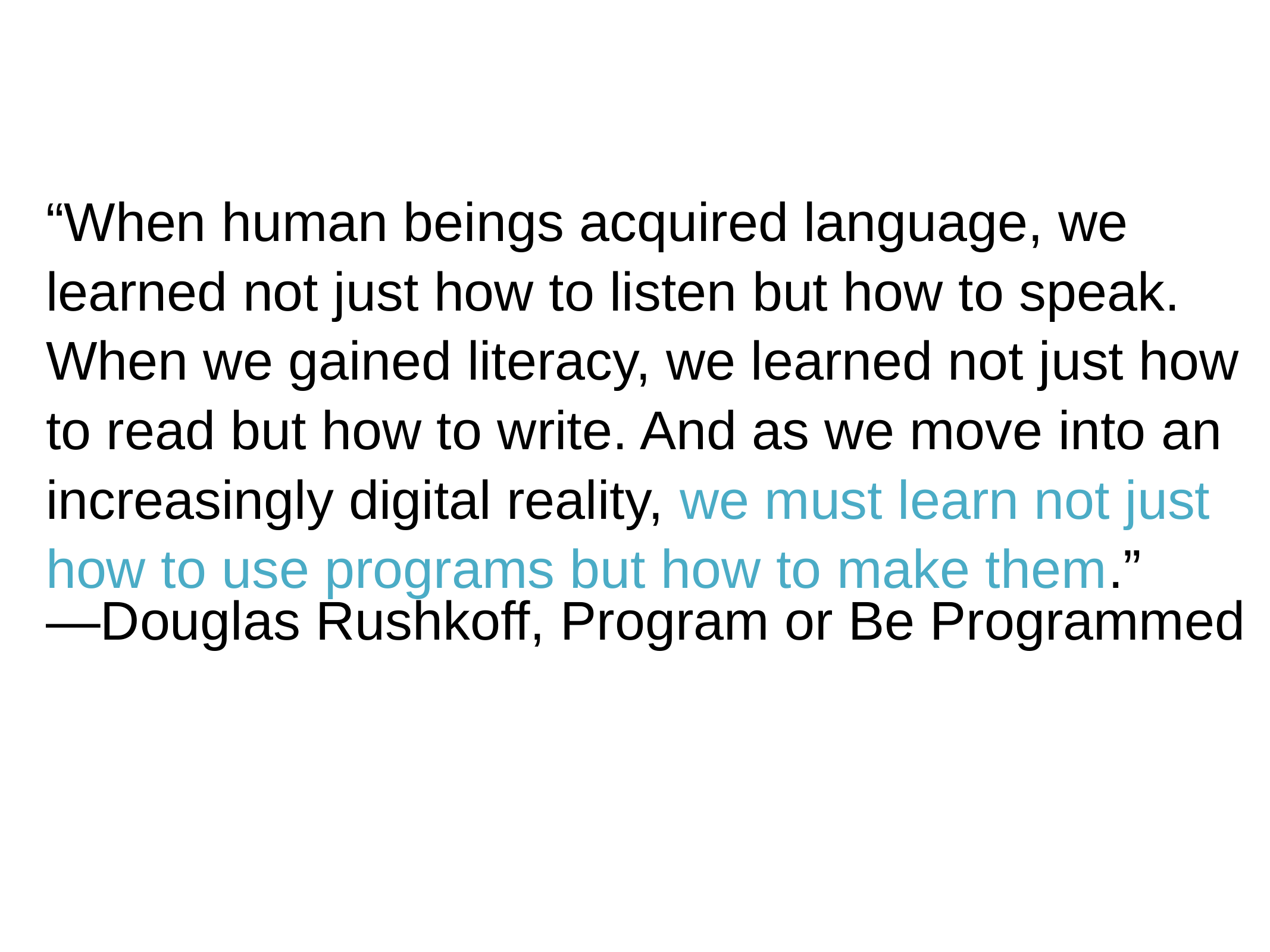

“When human beings acquired language, we
learned not just how to listen but how to speak.
When we gained literacy, we learned not just how
to read but how to write. And as we move into an
increasingly digital reality, we must learn not just
how to use programs but how to make them.”
—Douglas Rushkoff, Program or Be Programmed